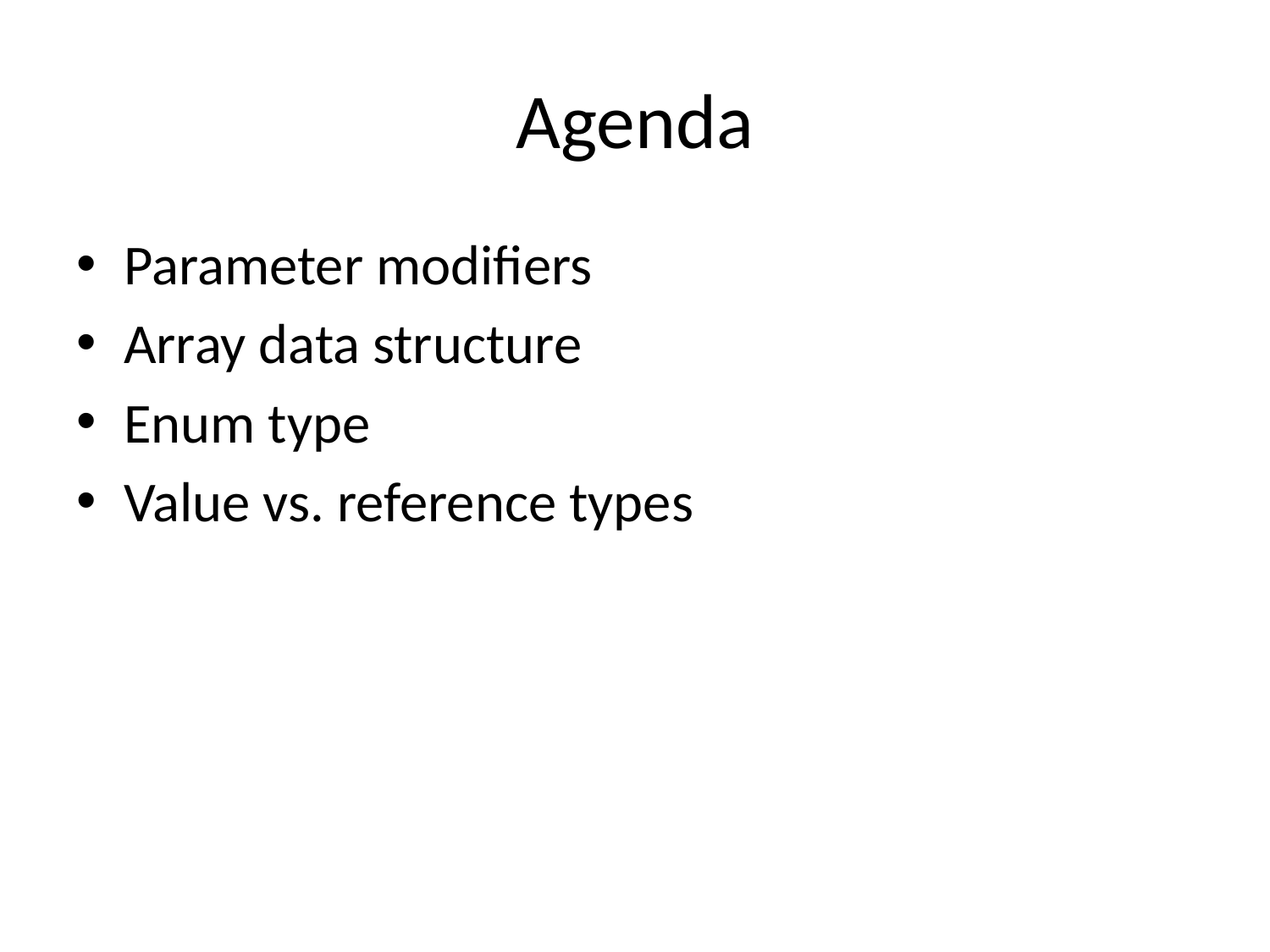

# Agenda
Parameter modifiers
Array data structure
Enum type
Value vs. reference types